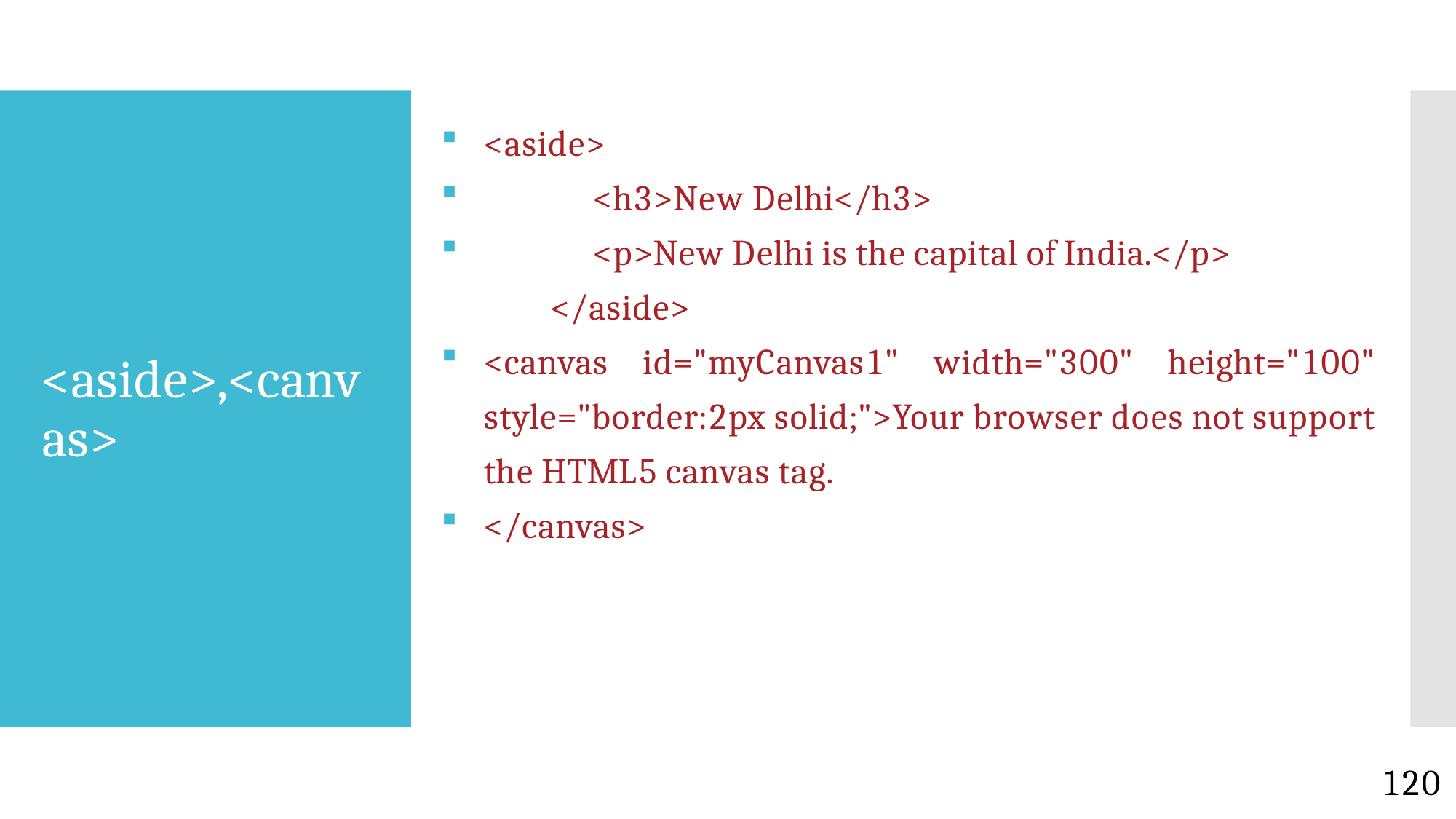

<aside>
	<h3>New Delhi</h3>
	<p>New Delhi is the capital of India.</p>
	</aside>
<canvas id="myCanvas1" width="300" height="100" style="border:2px solid;">Your browser does not support the HTML5 canvas tag.
</canvas>
# <aside>,<canvas>
120